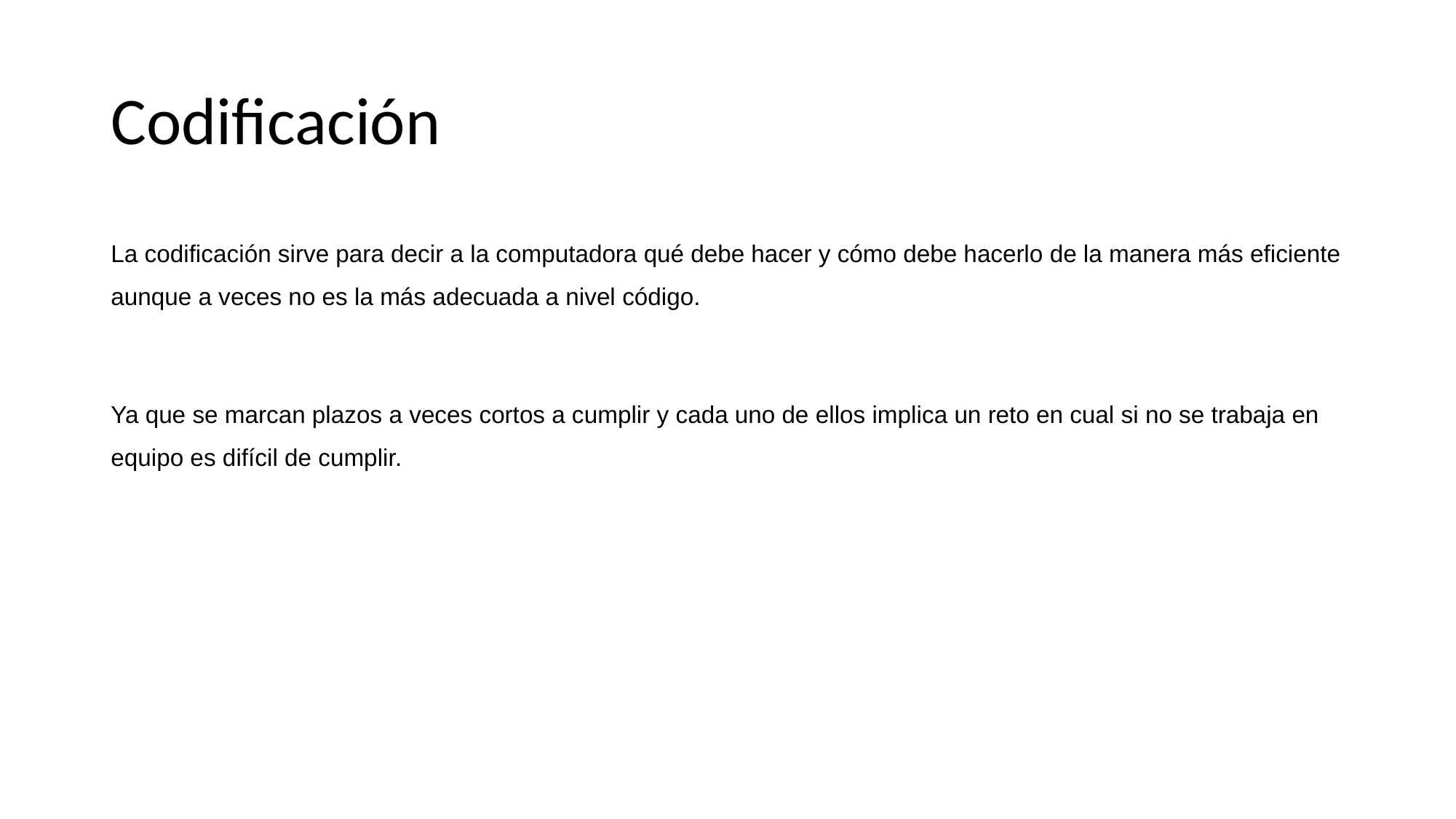

# Codificación
La codificación sirve para decir a la computadora qué debe hacer y cómo debe hacerlo de la manera más eficiente aunque a veces no es la más adecuada a nivel código.

Ya que se marcan plazos a veces cortos a cumplir y cada uno de ellos implica un reto en cual si no se trabaja en equipo es difícil de cumplir.